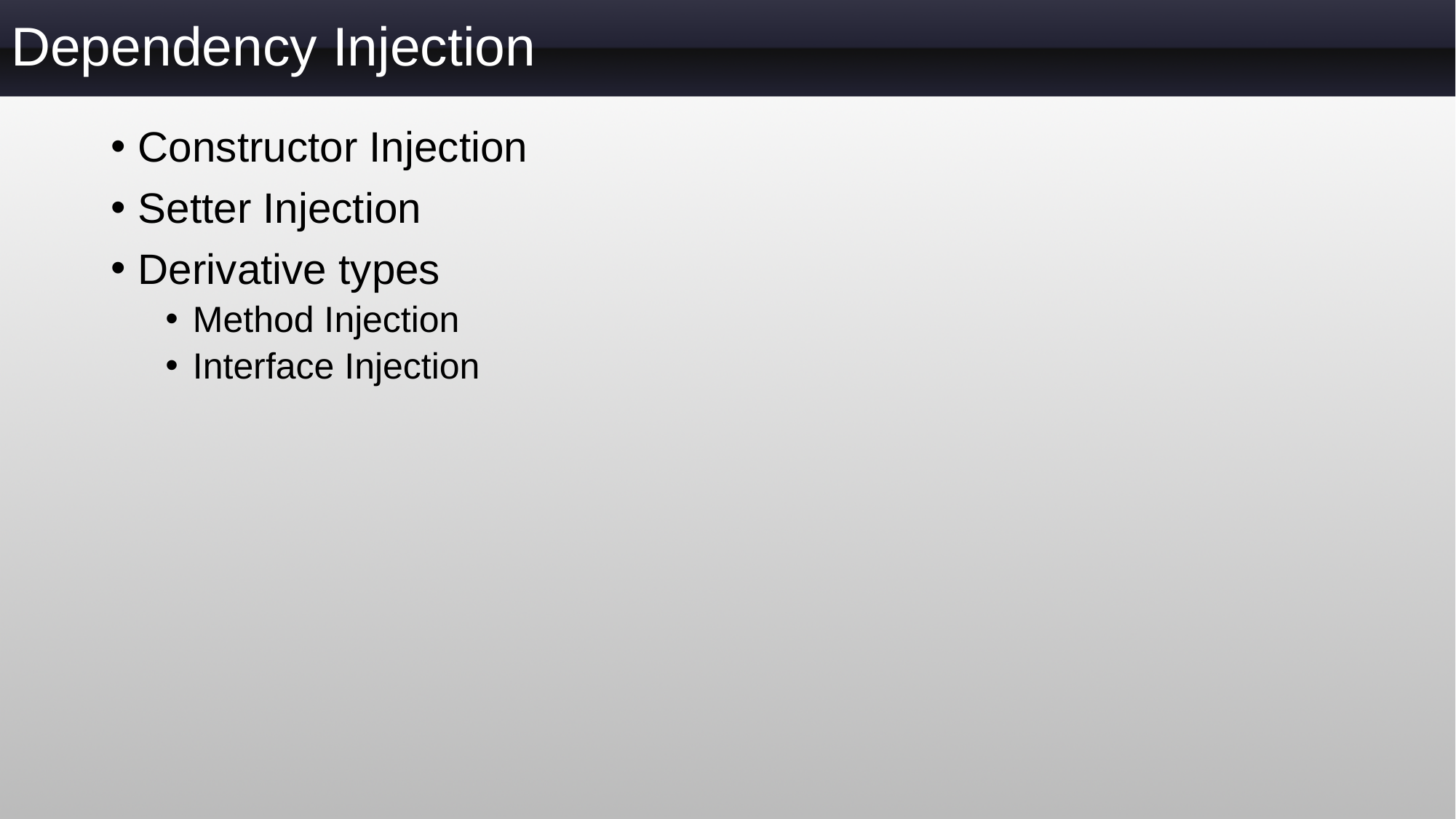

# Dependency Injection
Constructor Injection
Setter Injection
Derivative types
Method Injection
Interface Injection